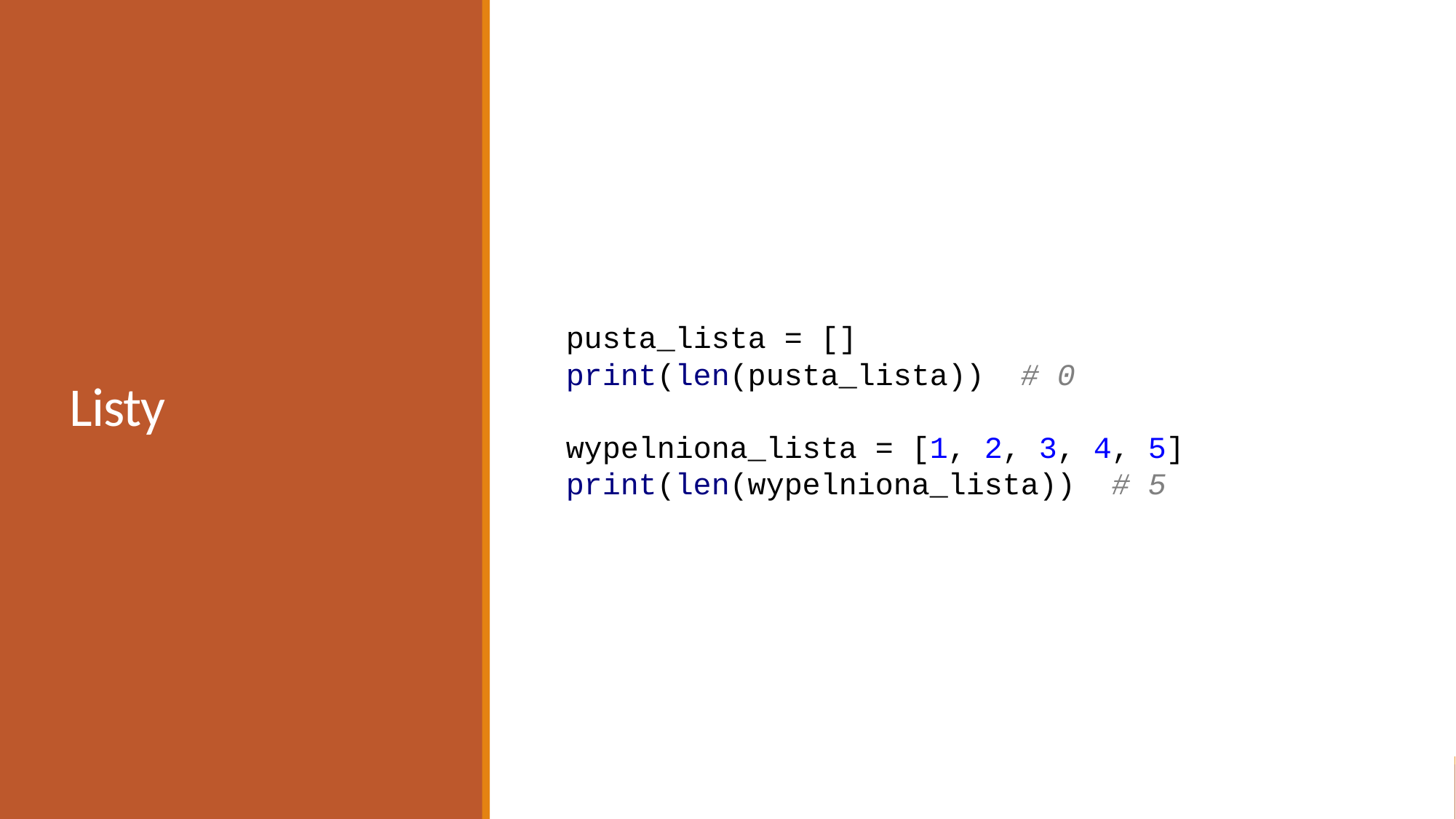

# Listy
pusta_lista = []
print(len(pusta_lista))  # 0
wypelniona_lista = [1, 2, 3, 4, 5]
print(len(wypelniona_lista))  # 5